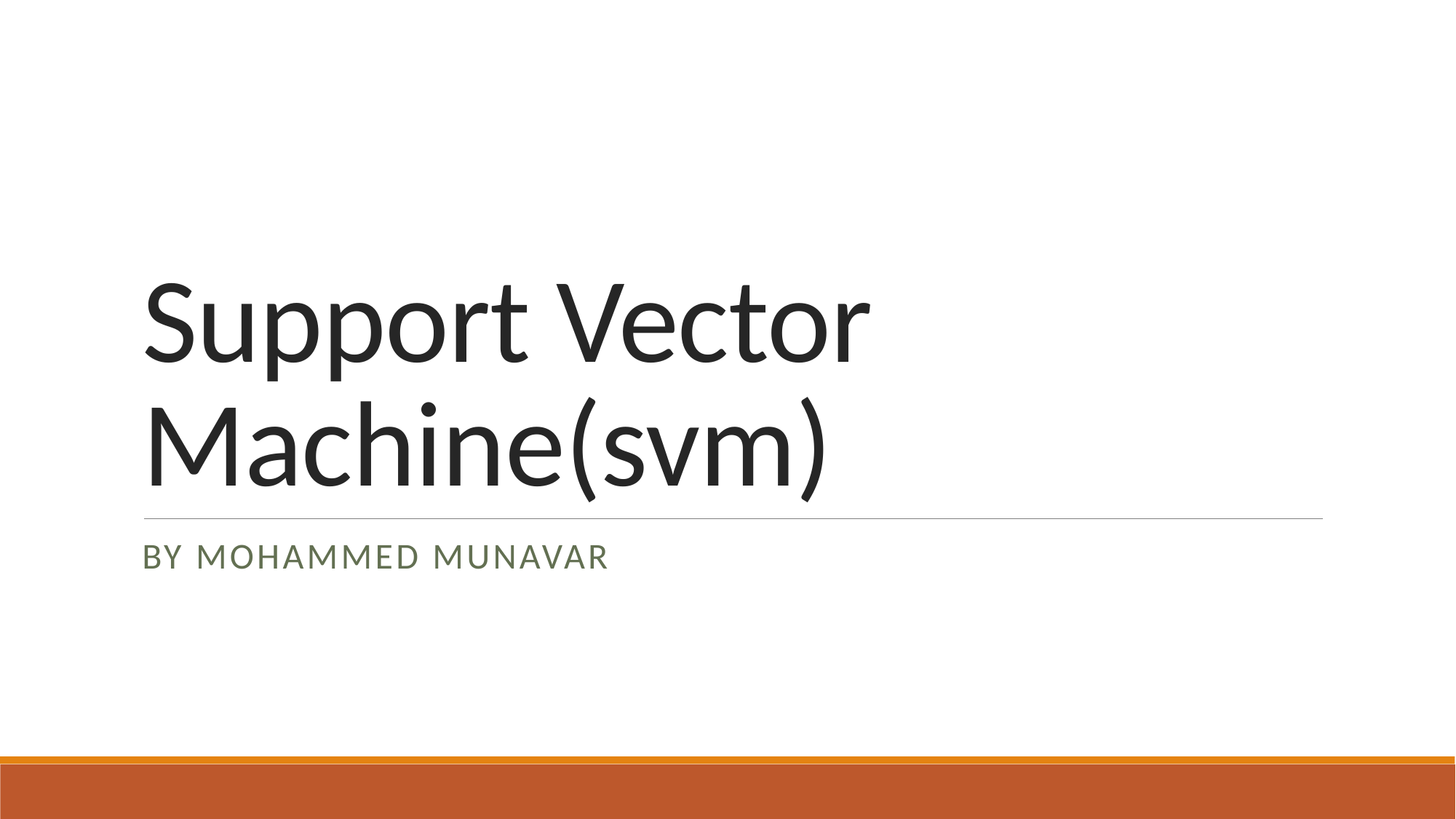

# Support Vector Machine(svm)
By Mohammed Munavar